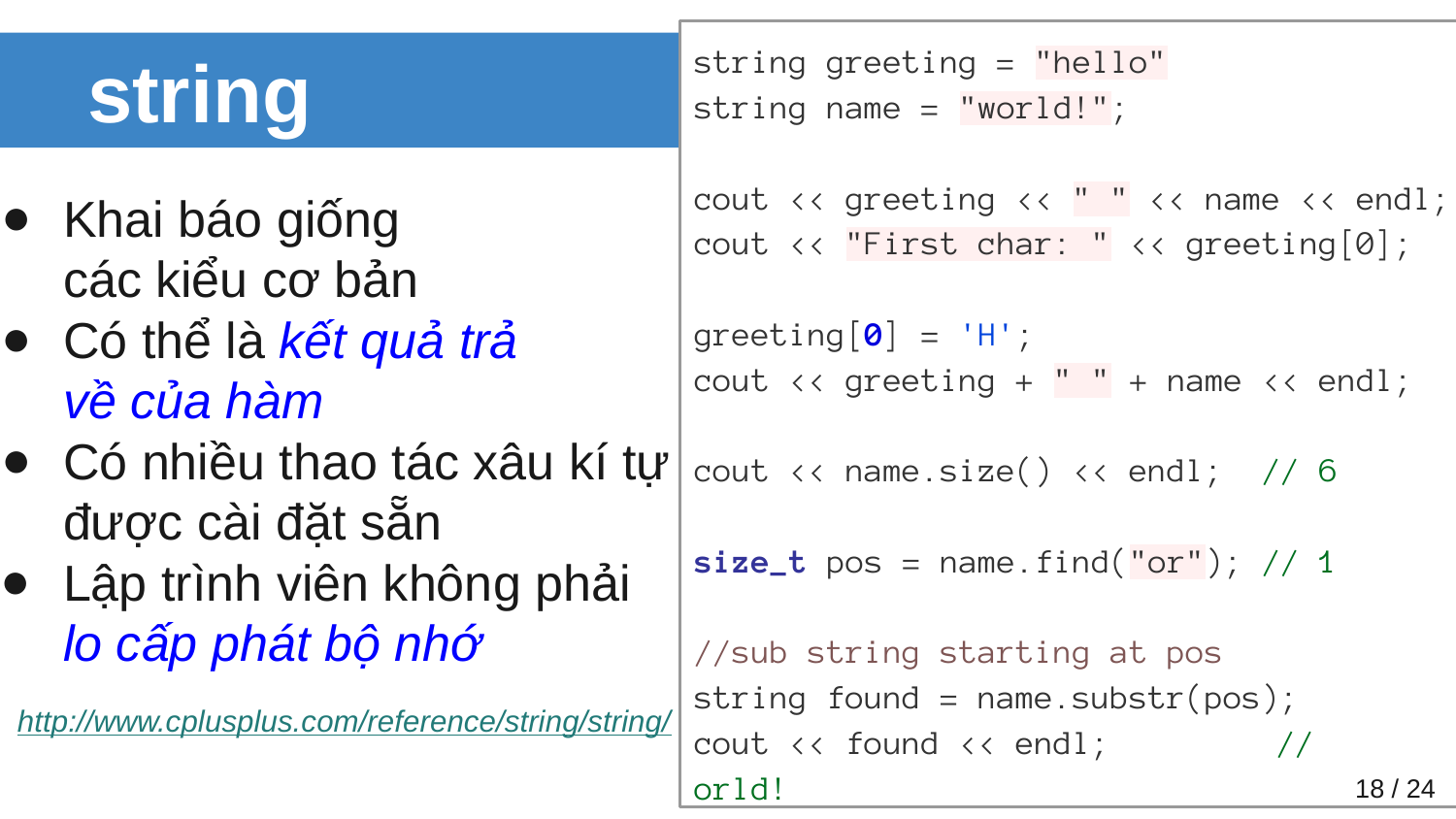

string greeting = "hello"
string name = "world!";
cout << greeting << " " << name << endl;
cout << "First char: " << greeting[0];
greeting[0] = 'H';
cout << greeting + " " + name << endl;
cout << name.size() << endl;  // 6

size_t pos = name.find("or"); // 1

//sub string starting at pos
string found = name.substr(pos);
cout << found << endl; 		// 	orld!
# string
Khai báo giống
các kiểu cơ bản
Có thể là kết quả trả
về của hàm
Có nhiều thao tác xâu kí tự
được cài đặt sẵn
Lập trình viên không phải
lo cấp phát bộ nhớ
  http://www.cplusplus.com/reference/string/string/

18 / 24